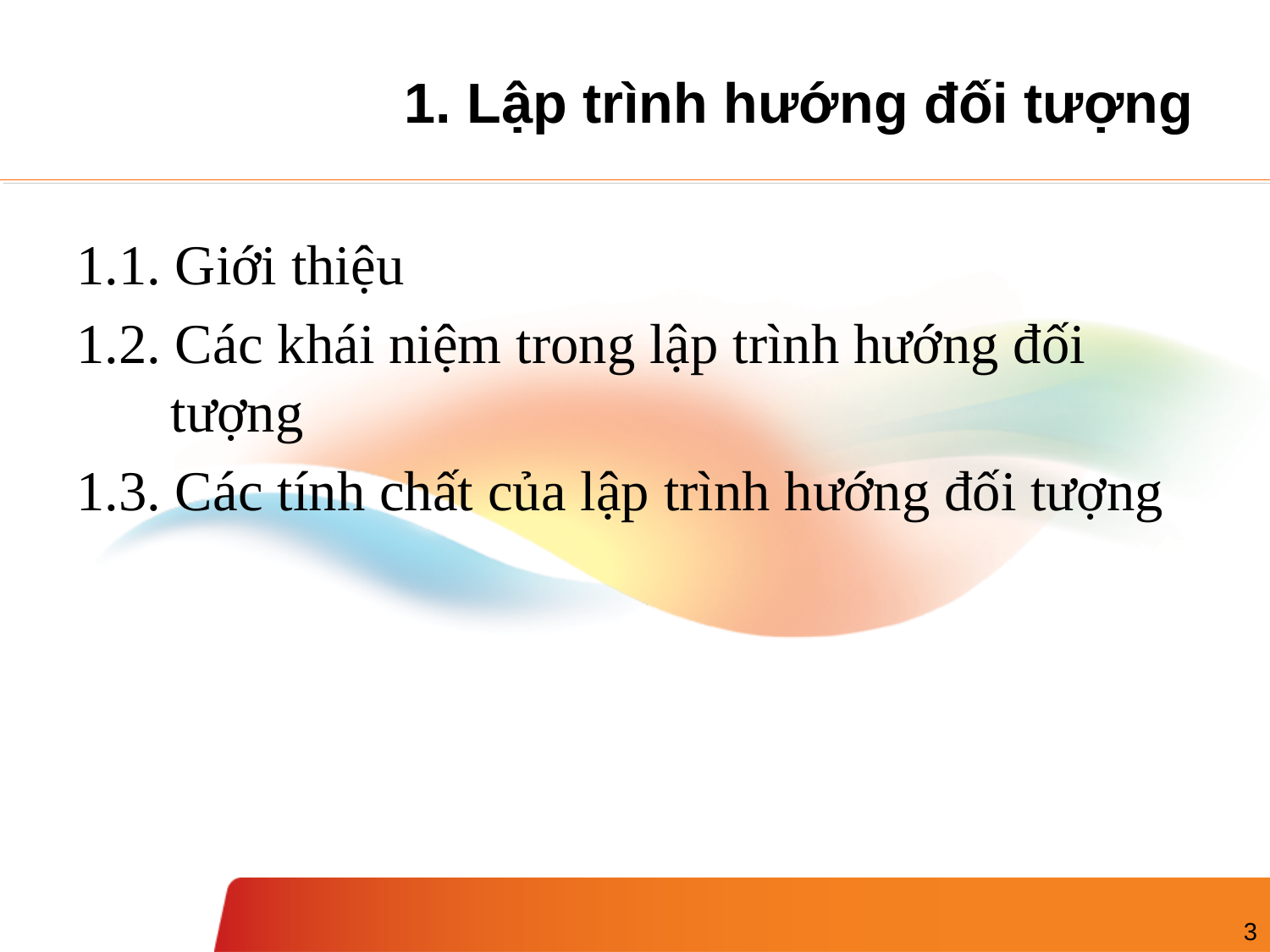

# 1. Lập trình hướng đối tượng
1.1. Giới thiệu
1.2. Các khái niệm trong lập trình hướng đối tượng
1.3. Các tính chất của lập trình hướng đối tượng
3